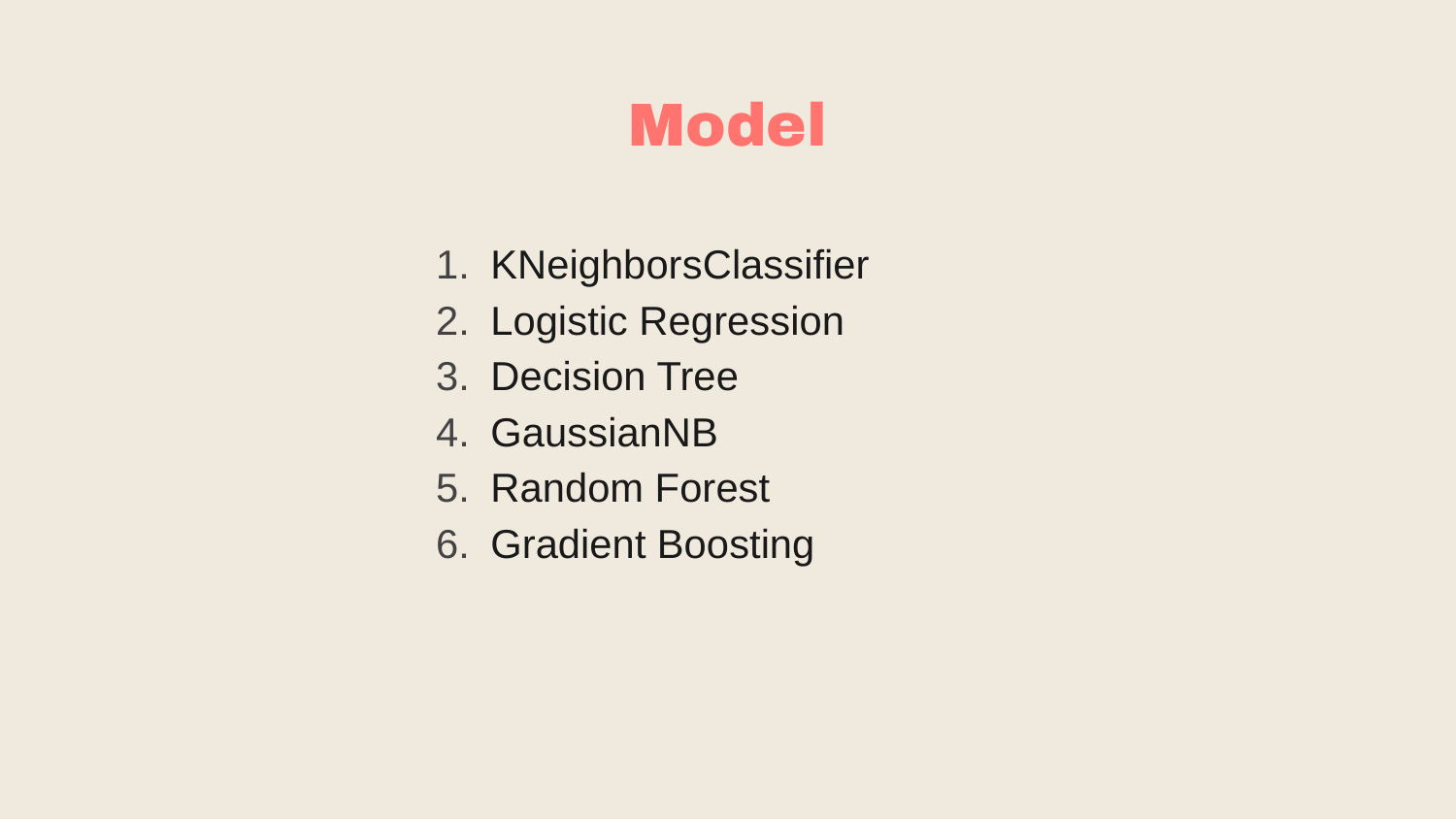

# Model
KNeighborsClassifier
Logistic Regression
Decision Tree
GaussianNB
Random Forest
Gradient Boosting